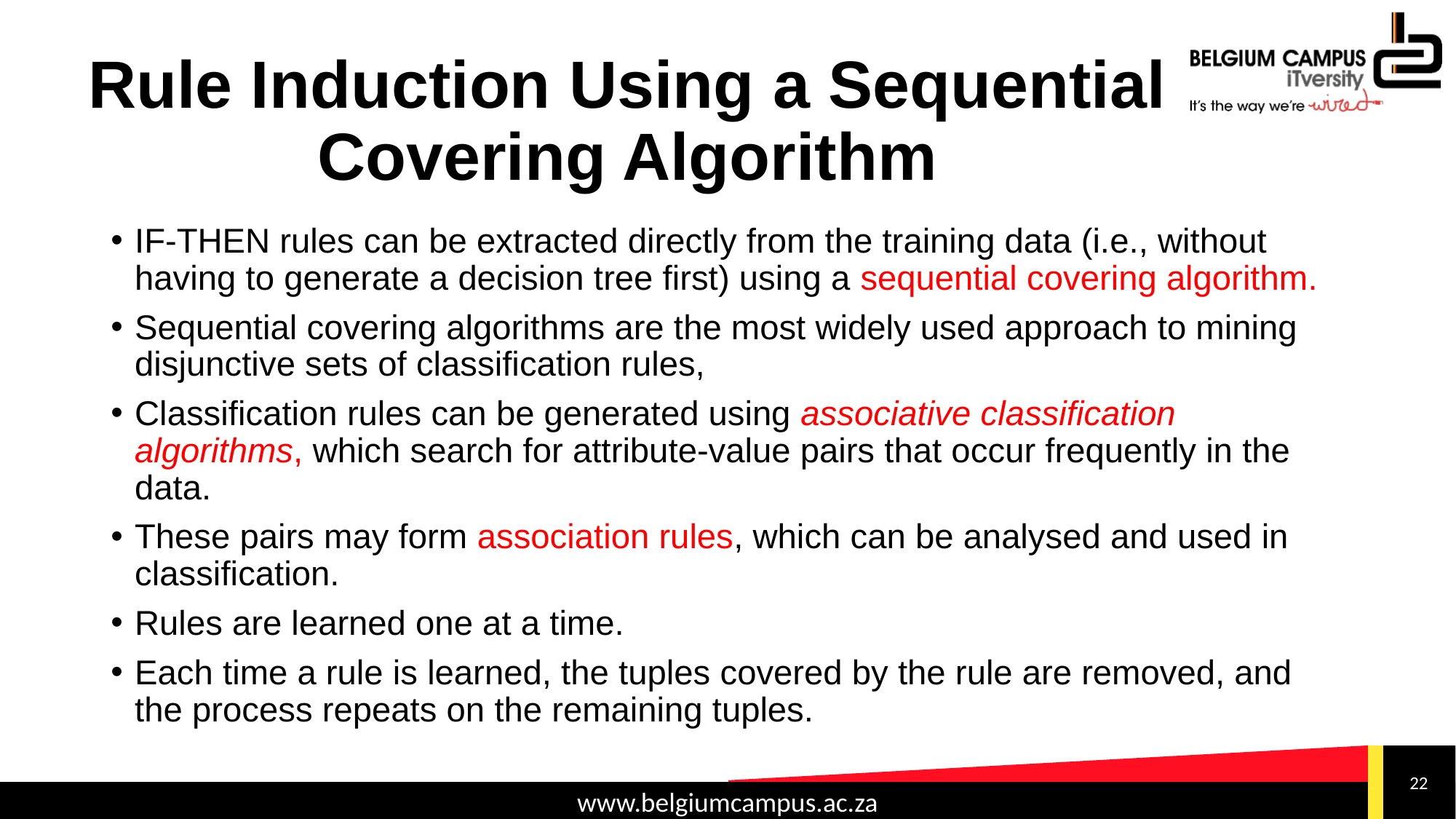

# Rule Induction Using a Sequential Covering Algorithm
IF-THEN rules can be extracted directly from the training data (i.e., without having to generate a decision tree first) using a sequential covering algorithm.
Sequential covering algorithms are the most widely used approach to mining disjunctive sets of classification rules,
Classification rules can be generated using associative classification algorithms, which search for attribute-value pairs that occur frequently in the data.
These pairs may form association rules, which can be analysed and used in classification.
Rules are learned one at a time.
Each time a rule is learned, the tuples covered by the rule are removed, and the process repeats on the remaining tuples.